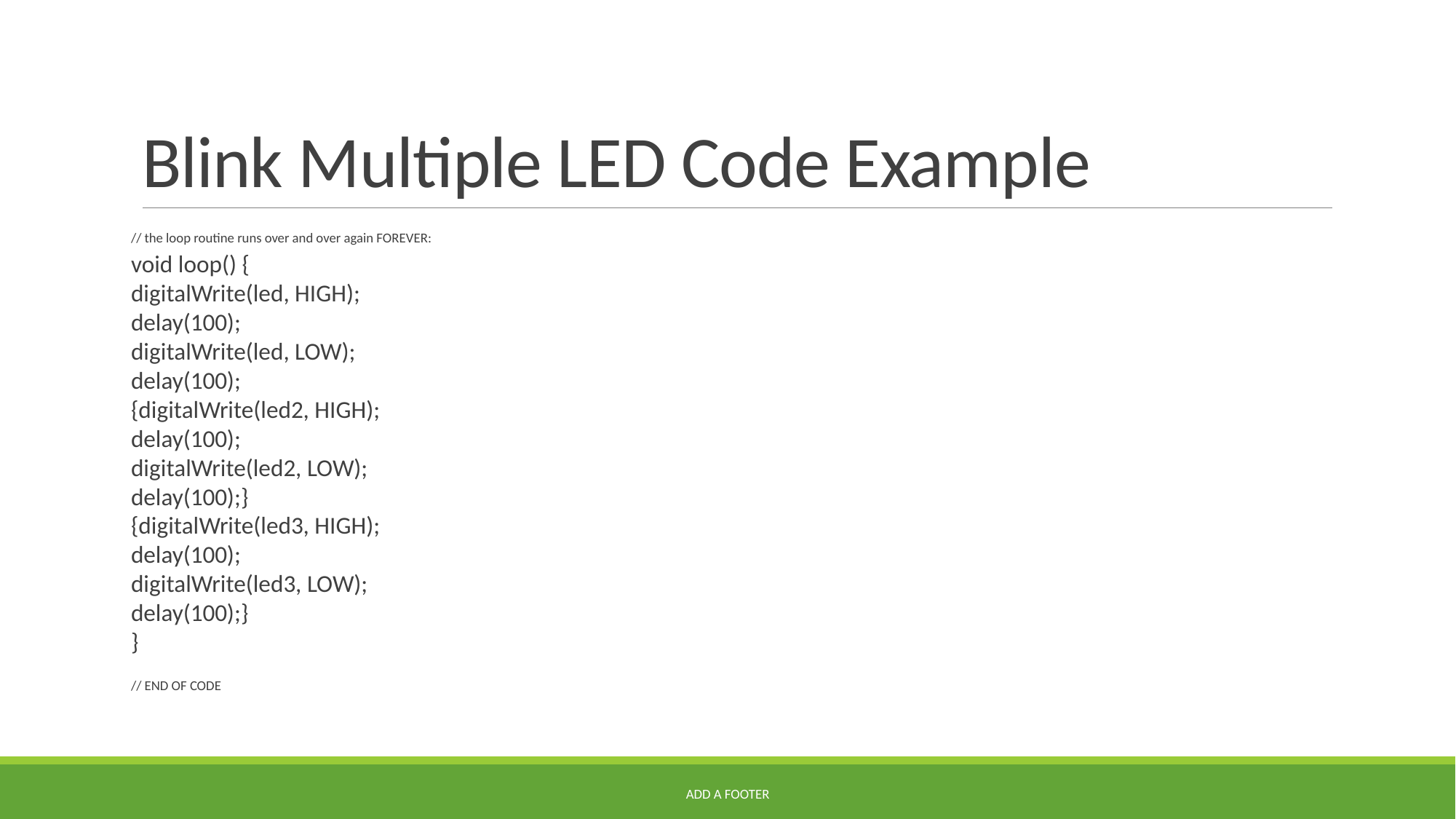

# Blink Multiple LED Code Example
// the loop routine runs over and over again FOREVER:
void loop() {
digitalWrite(led, HIGH);
delay(100);
digitalWrite(led, LOW);
delay(100); 
{digitalWrite(led2, HIGH);
delay(100);
digitalWrite(led2, LOW);
delay(100);}
{digitalWrite(led3, HIGH);
delay(100);
digitalWrite(led3, LOW);
delay(100);} 
}
// END OF CODE
Add a footer